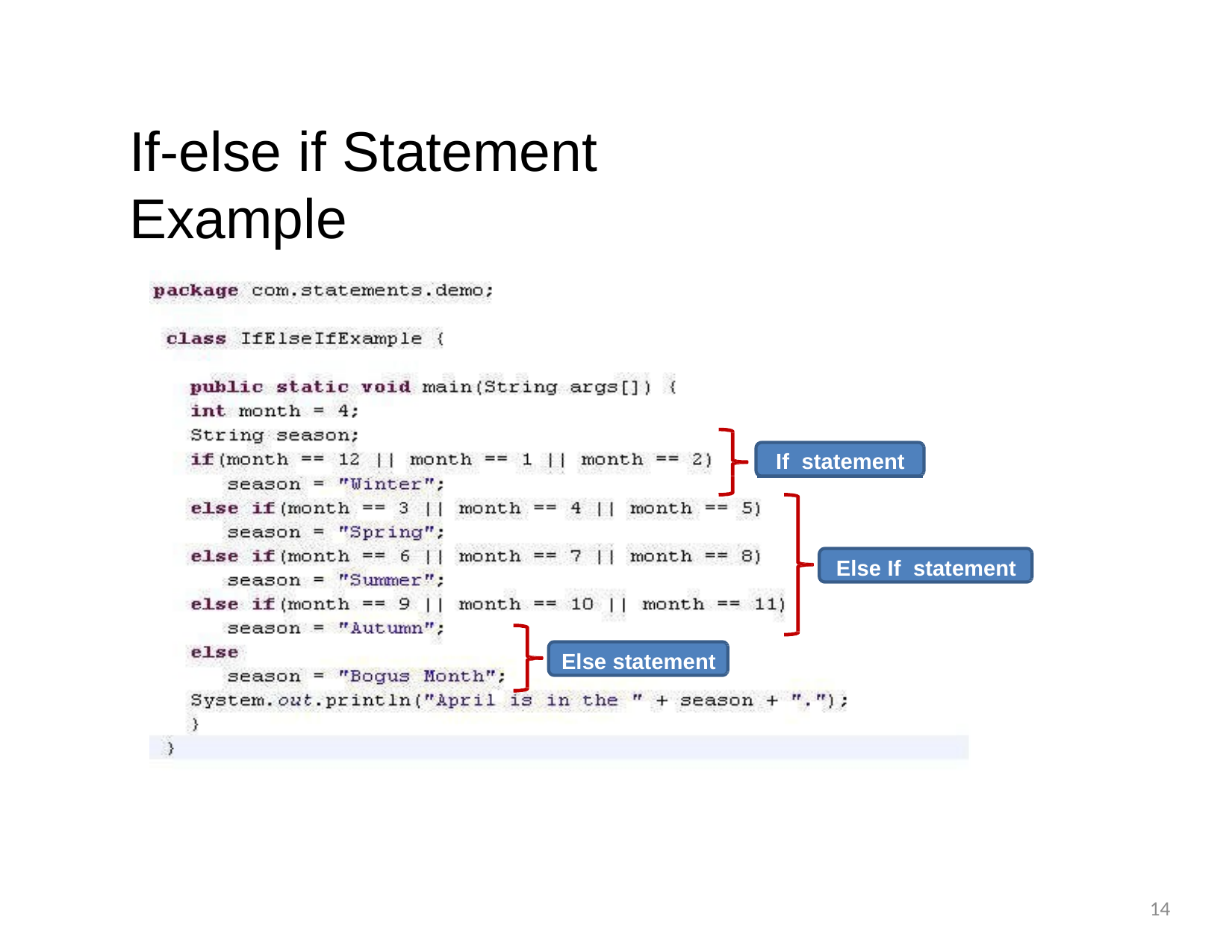

If-else	if	Statement	Example

If  statement

Else If  statement

Else statement
14